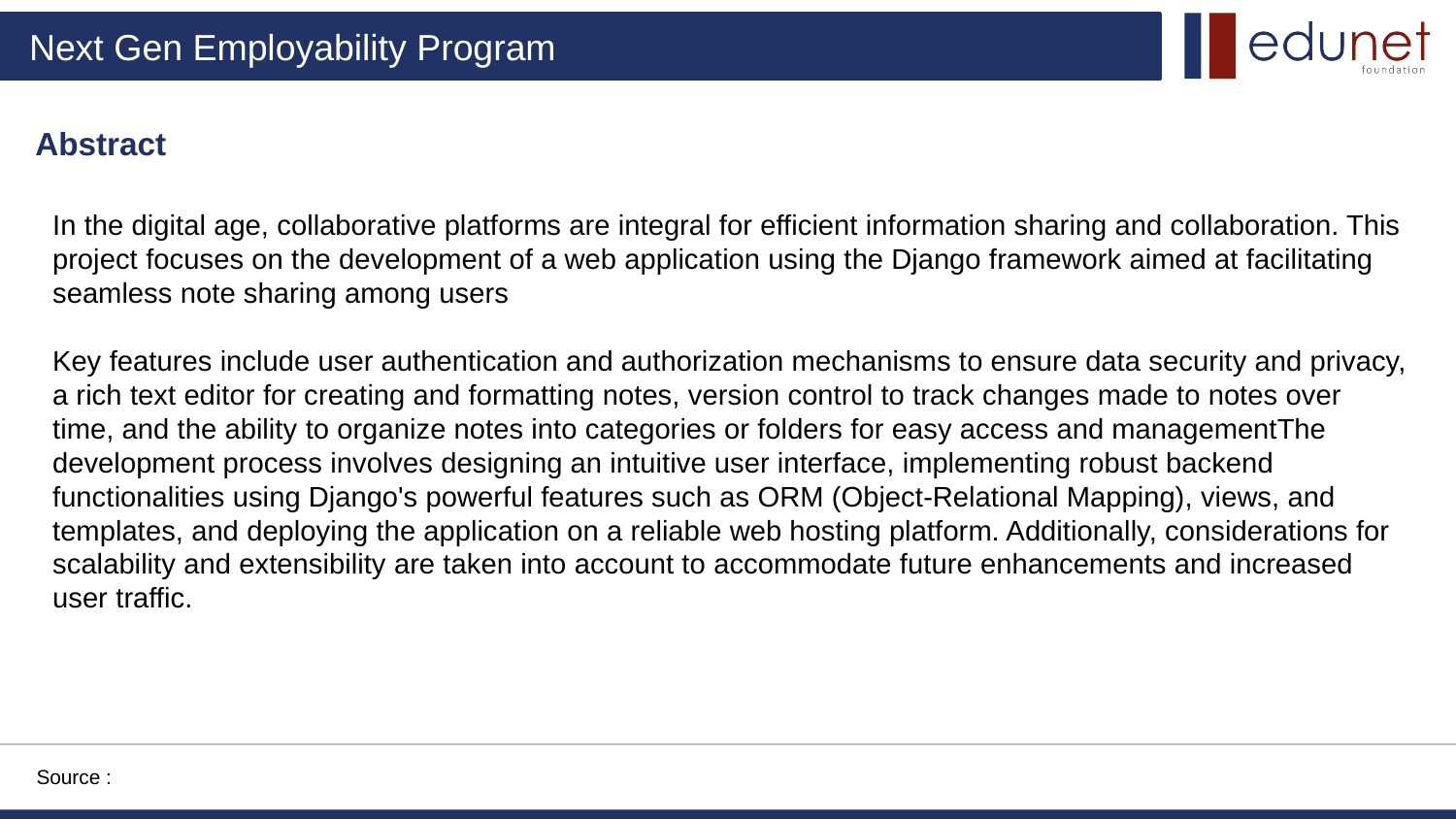

Abstract
In the digital age, collaborative platforms are integral for efficient information sharing and collaboration. This project focuses on the development of a web application using the Django framework aimed at facilitating seamless note sharing among users

Key features include user authentication and authorization mechanisms to ensure data security and privacy, a rich text editor for creating and formatting notes, version control to track changes made to notes over time, and the ability to organize notes into categories or folders for easy access and managementThe development process involves designing an intuitive user interface, implementing robust backend functionalities using Django's powerful features such as ORM (Object-Relational Mapping), views, and templates, and deploying the application on a reliable web hosting platform. Additionally, considerations for scalability and extensibility are taken into account to accommodate future enhancements and increased user traffic.
Source :